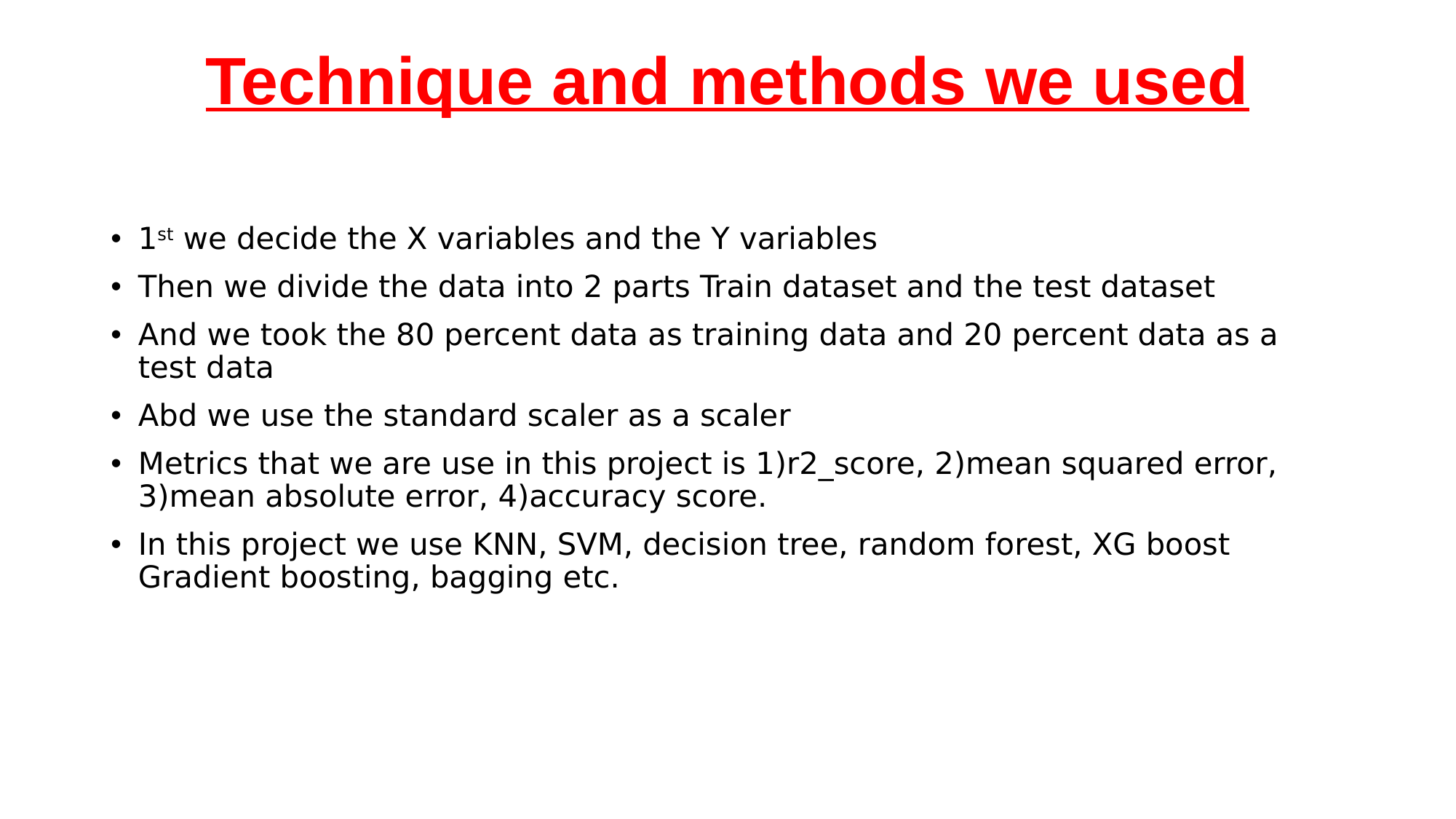

# Technique and methods we used
1st we decide the X variables and the Y variables
Then we divide the data into 2 parts Train dataset and the test dataset
And we took the 80 percent data as training data and 20 percent data as a test data
Abd we use the standard scaler as a scaler
Metrics that we are use in this project is 1)r2_score, 2)mean squared error, 3)mean absolute error, 4)accuracy score.
In this project we use KNN, SVM, decision tree, random forest, XG boost Gradient boosting, bagging etc.